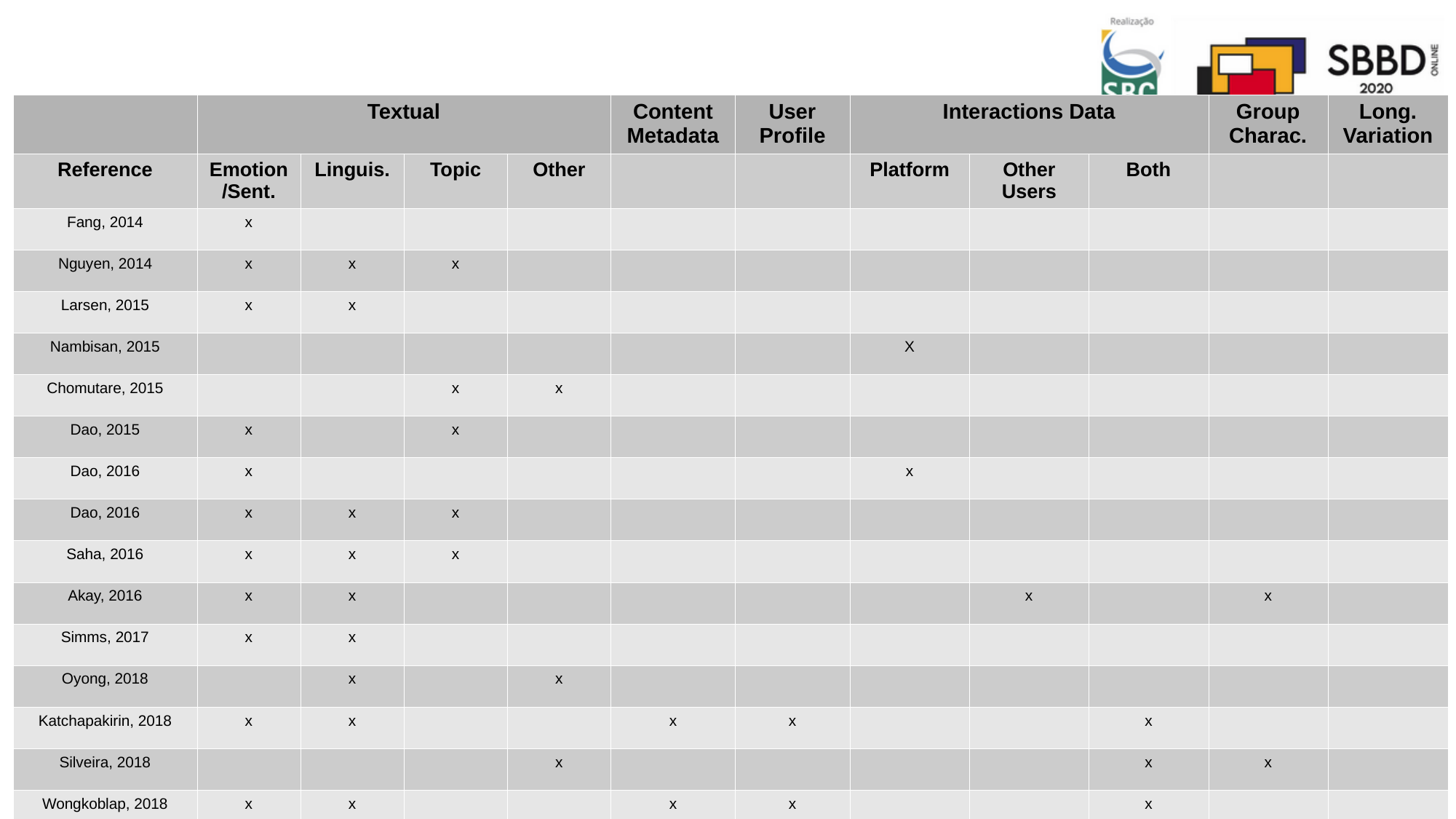

|  | Textual |  |  |  | Content Metadata | User Profile | Interactions Data |  |  | Group Charac. | Long. Variation |
| --- | --- | --- | --- | --- | --- | --- | --- | --- | --- | --- | --- |
| Reference | Emotion/Sent. | Linguis. | Topic | Other |  |  | Platform | Other Users | Both |  |  |
| Fang, 2014 | x |  |  |  |  |  |  |  |  |  |  |
| Nguyen, 2014 | x | x | x |  |  |  |  |  |  |  |  |
| Larsen, 2015 | x | x |  |  |  |  |  |  |  |  |  |
| Nambisan, 2015 |  |  |  |  |  |  | X |  |  |  |  |
| Chomutare, 2015 |  |  | x | x |  |  |  |  |  |  |  |
| Dao, 2015 | x |  | x |  |  |  |  |  |  |  |  |
| Dao, 2016 | x |  |  |  |  |  | x |  |  |  |  |
| Dao, 2016 | x | x | x |  |  |  |  |  |  |  |  |
| Saha, 2016 | x | x | x |  |  |  |  |  |  |  |  |
| Akay, 2016 | x | x |  |  |  |  |  | x |  | x |  |
| Simms, 2017 | x | x |  |  |  |  |  |  |  |  |  |
| Oyong, 2018 |  | x |  | x |  |  |  |  |  |  |  |
| Katchapakirin, 2018 | x | x |  |  | x | x |  |  | x |  |  |
| Silveira, 2018 |  |  |  | x |  |  |  |  | x | x |  |
| Wongkoblap, 2018 | x | x |  |  | x | x |  |  | x |  |  |
| Trotzek, 2018 | x | x |  |  | x |  |  |  |  |  |  |